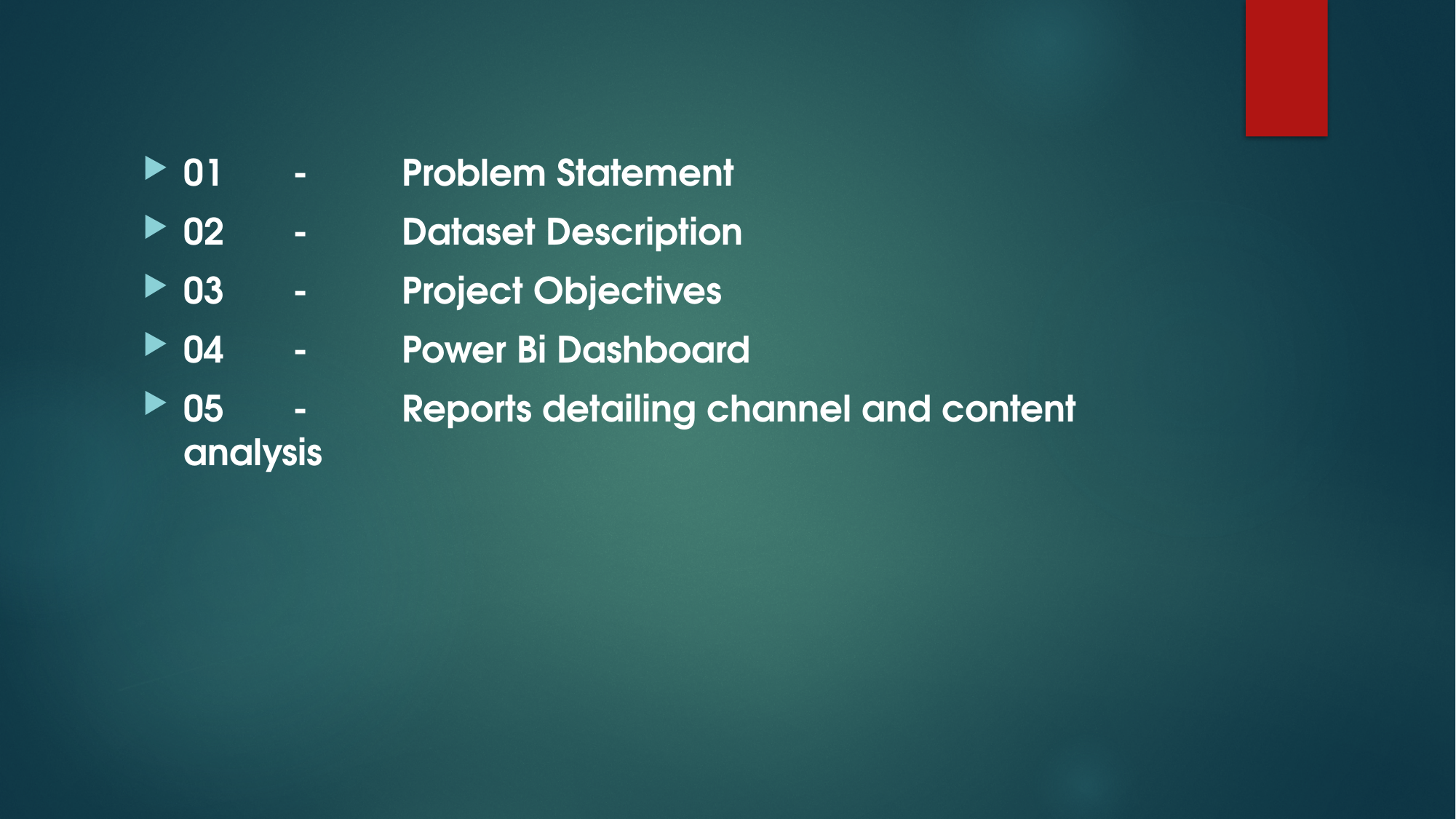

01	-	Problem Statement
02	-	Dataset Description
03	-	Project Objectives
04	-	Power Bi Dashboard
05	-	Reports detailing channel and content analysis